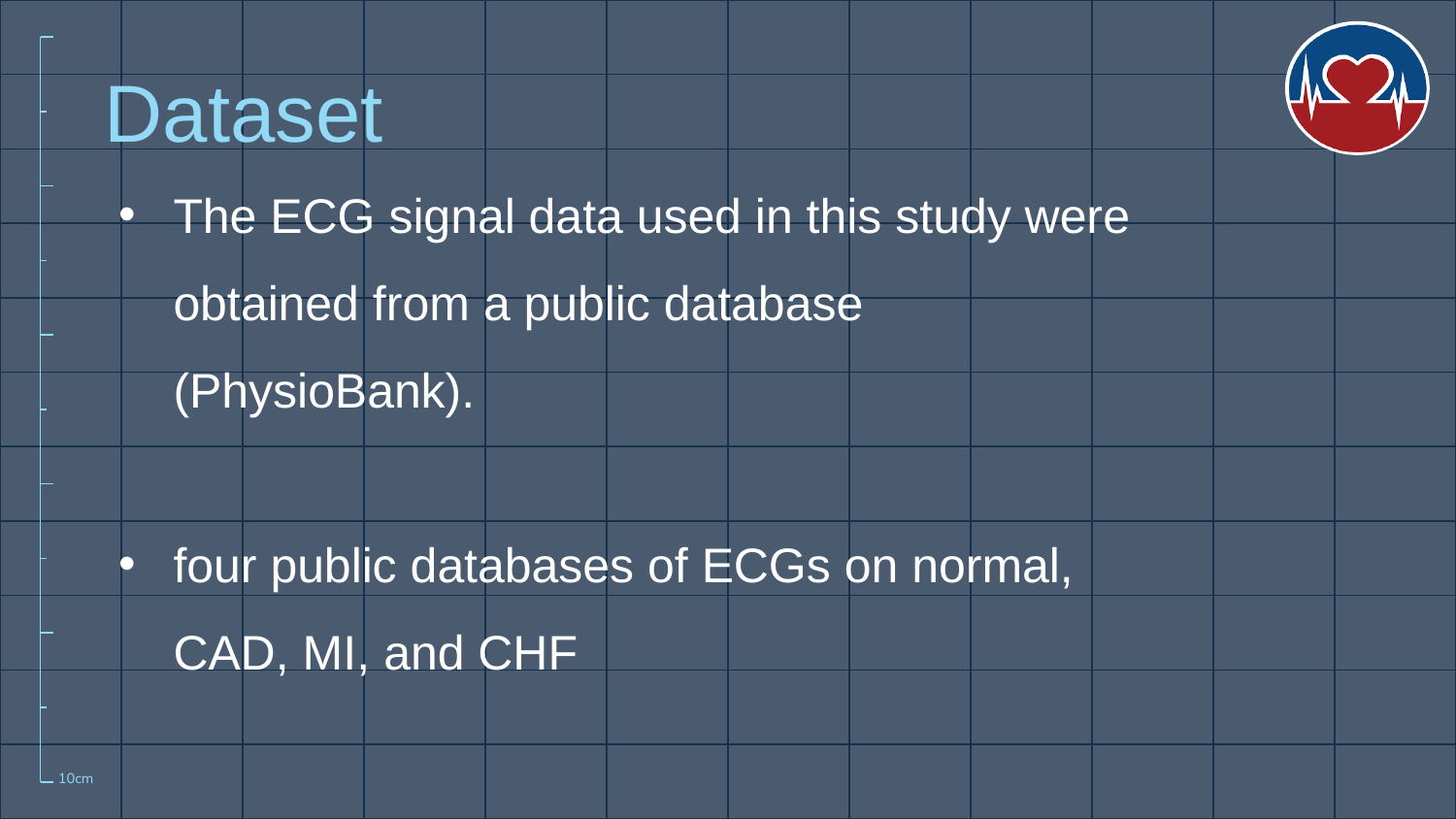

# Dataset
The ECG signal data used in this study were obtained from a public database (PhysioBank).

four public databases of ECGs on normal, CAD, MI, and CHF